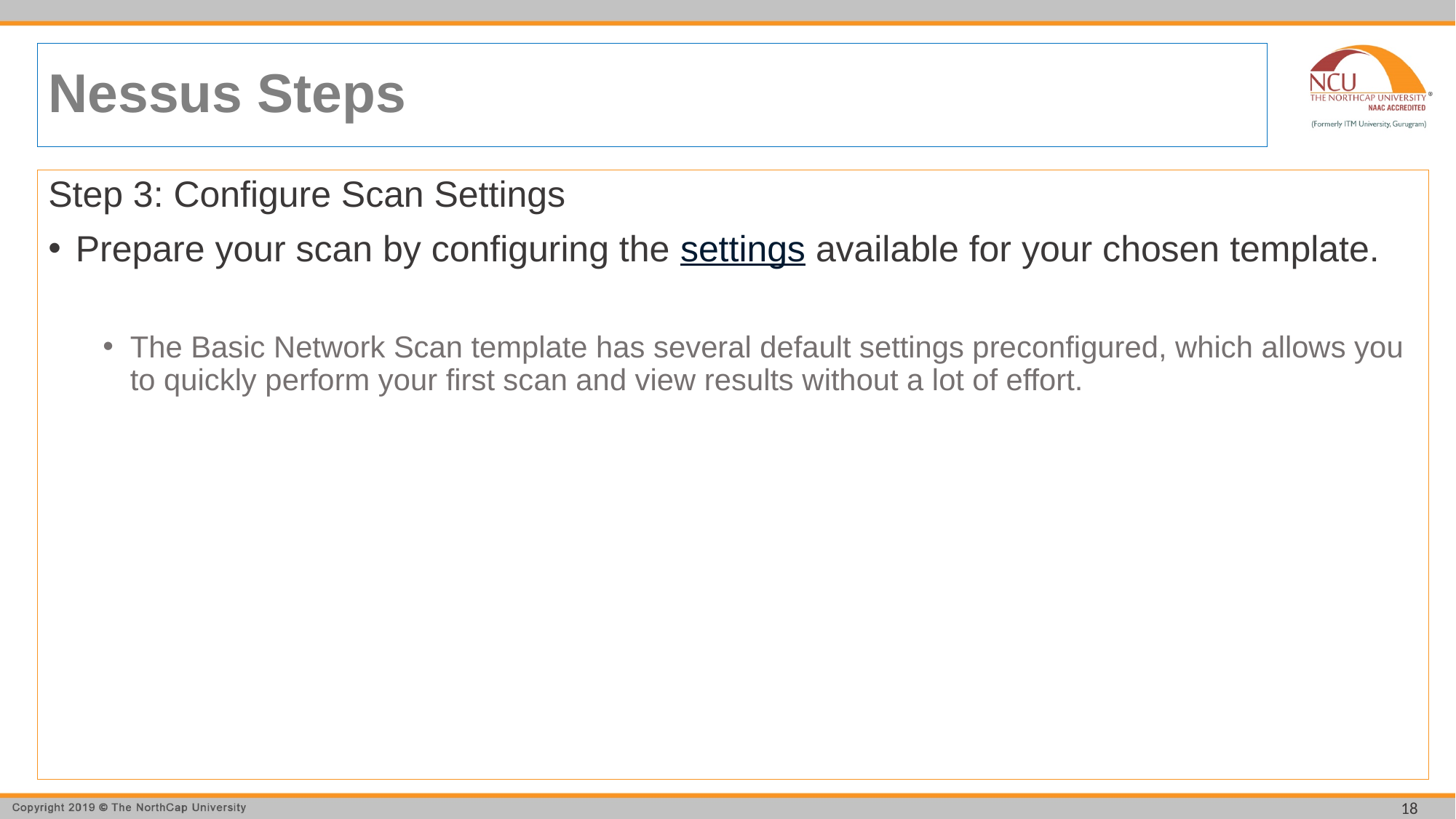

# Nessus Steps
Step 3: Configure Scan Settings
Prepare your scan by configuring the settings available for your chosen template.

The Basic Network Scan template has several default settings preconfigured, which allows you to quickly perform your first scan and view results without a lot of effort.

18